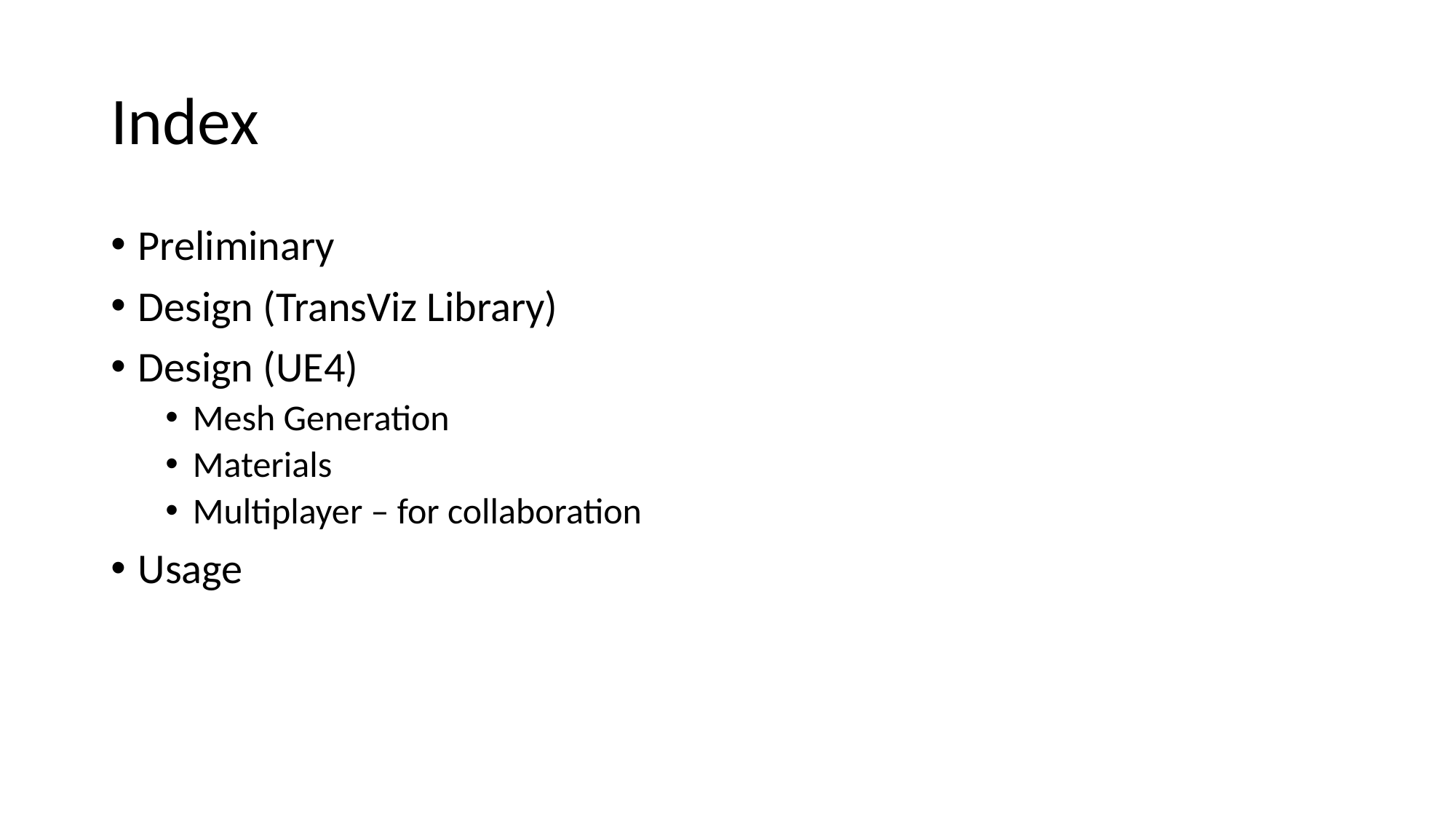

# Index
Preliminary
Design (TransViz Library)
Design (UE4)
Mesh Generation
Materials
Multiplayer – for collaboration
Usage